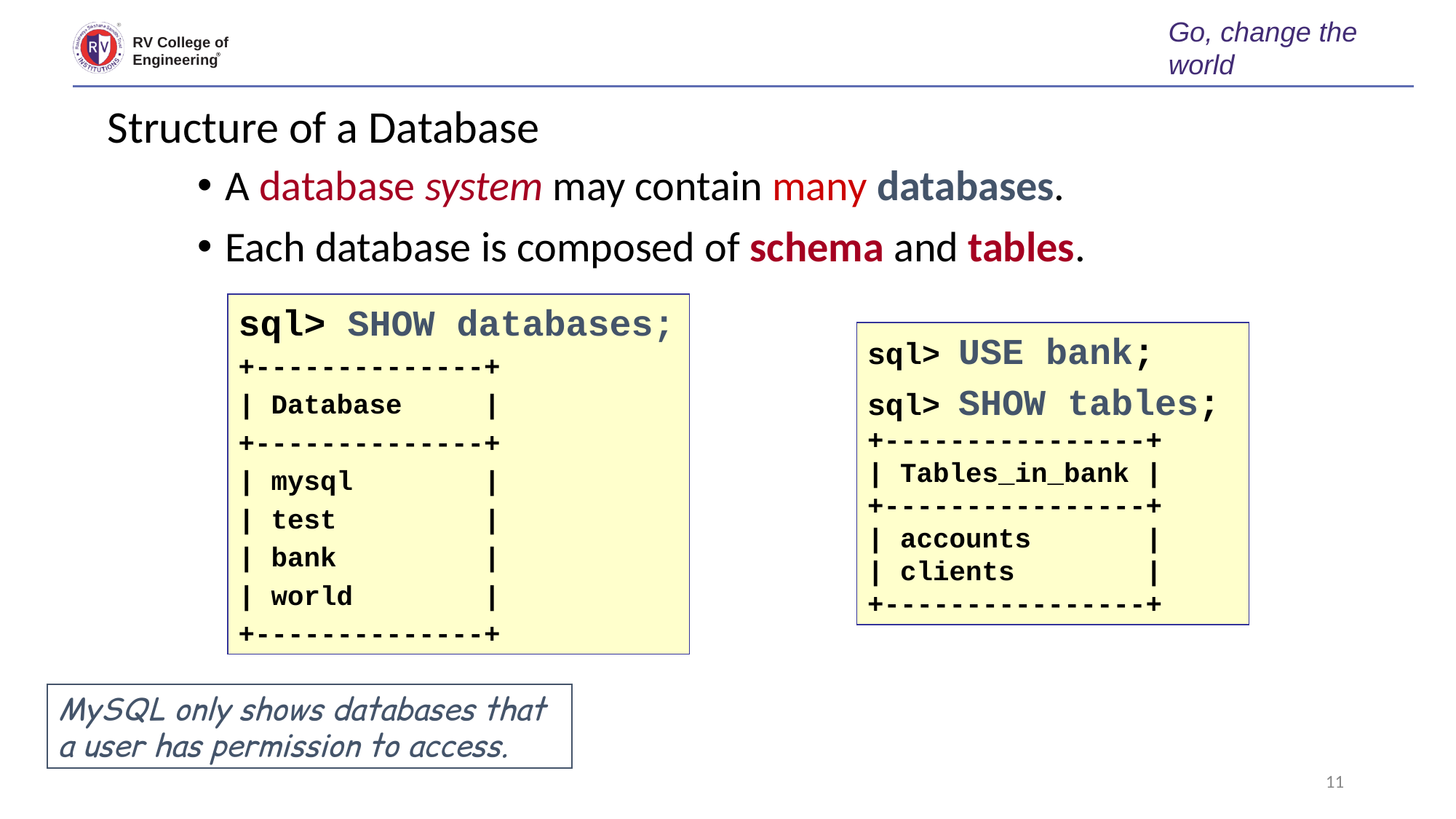

Go, change the world

RV College of
Engineering

# Structure of a Database
A database system may contain many databases.
Each database is composed of schema and tables.

sql> SHOW databases;
+--------------+
| Database     |
+--------------+
| mysql        |
| test         |
| bank         |
| world        |
+--------------+
sql> USE bank;
sql> SHOW tables;
+----------------+
| Tables_in_bank |
+----------------+
| accounts       |
| clients        |
+----------------+
MySQL only shows databases that a user has permission to access.
11